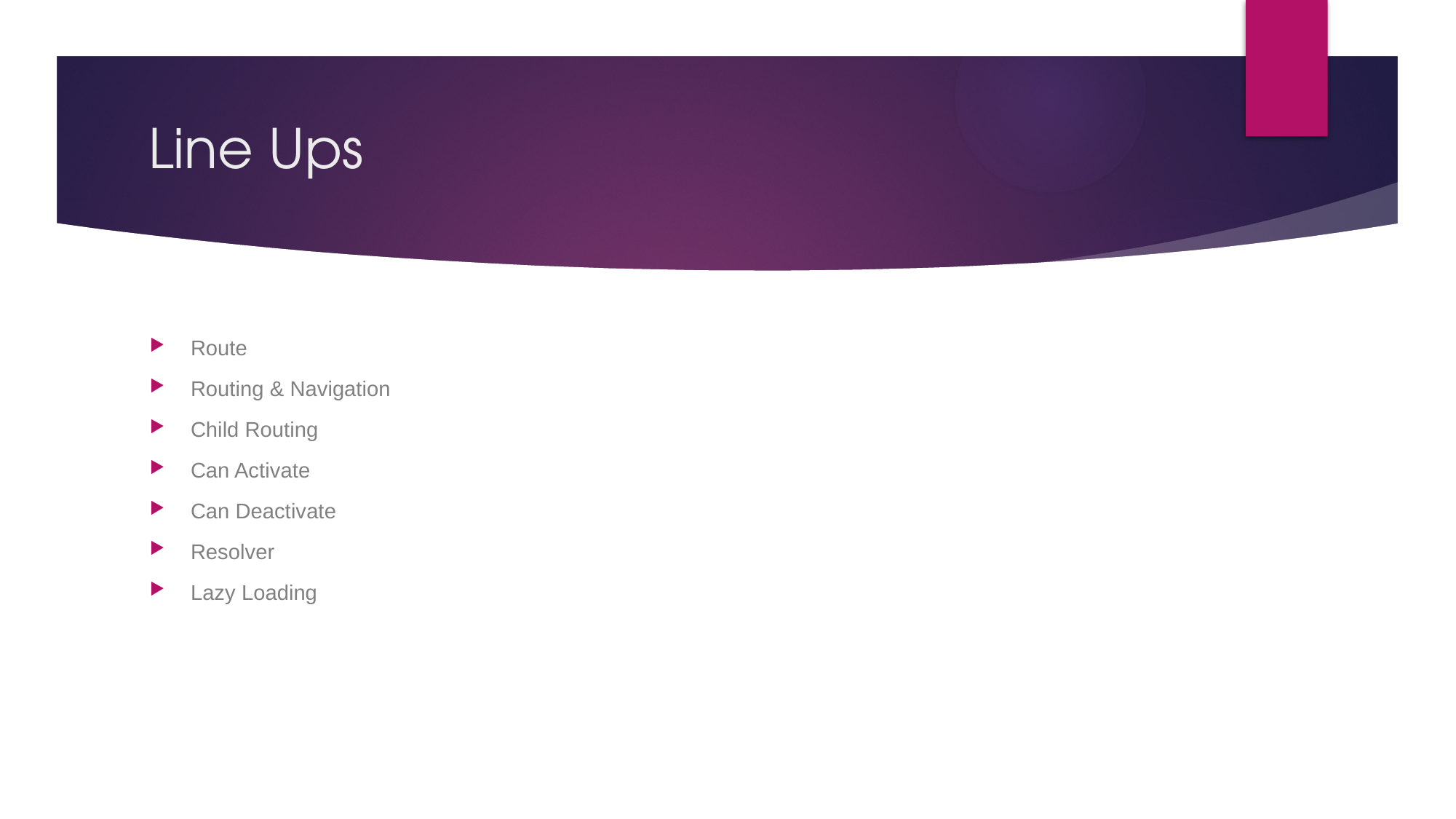

# Line Ups
Route
Routing & Navigation
Child Routing
Can Activate
Can Deactivate
Resolver
Lazy Loading